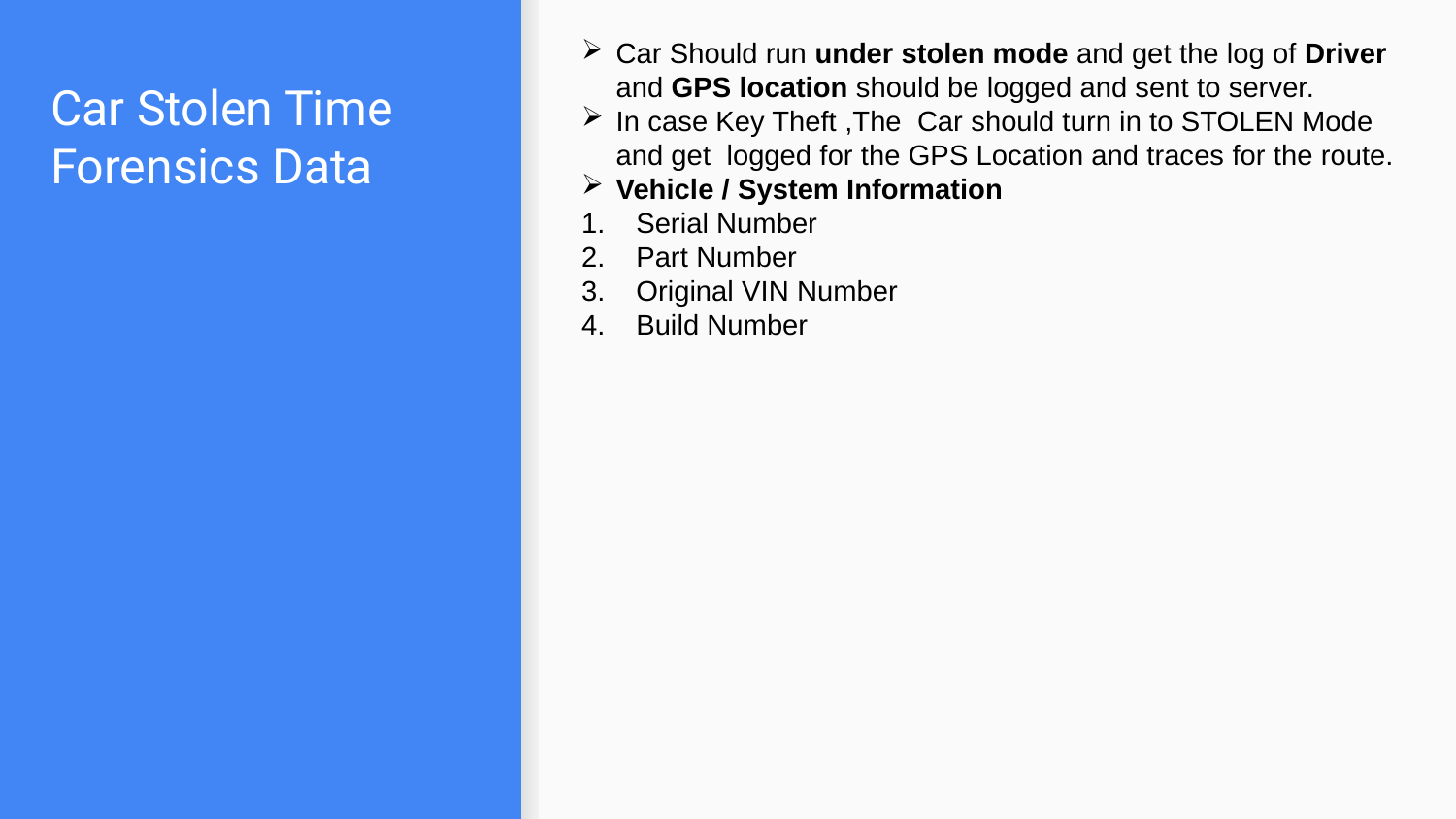

Car Should run under stolen mode and get the log of Driver and GPS location should be logged and sent to server.
In case Key Theft ,The  Car should turn in to STOLEN Mode and get  logged for the GPS Location and traces for the route.
Vehicle / System Information
Serial Number
Part Number
Original VIN Number
Build Number

# Car Stolen Time Forensics Data